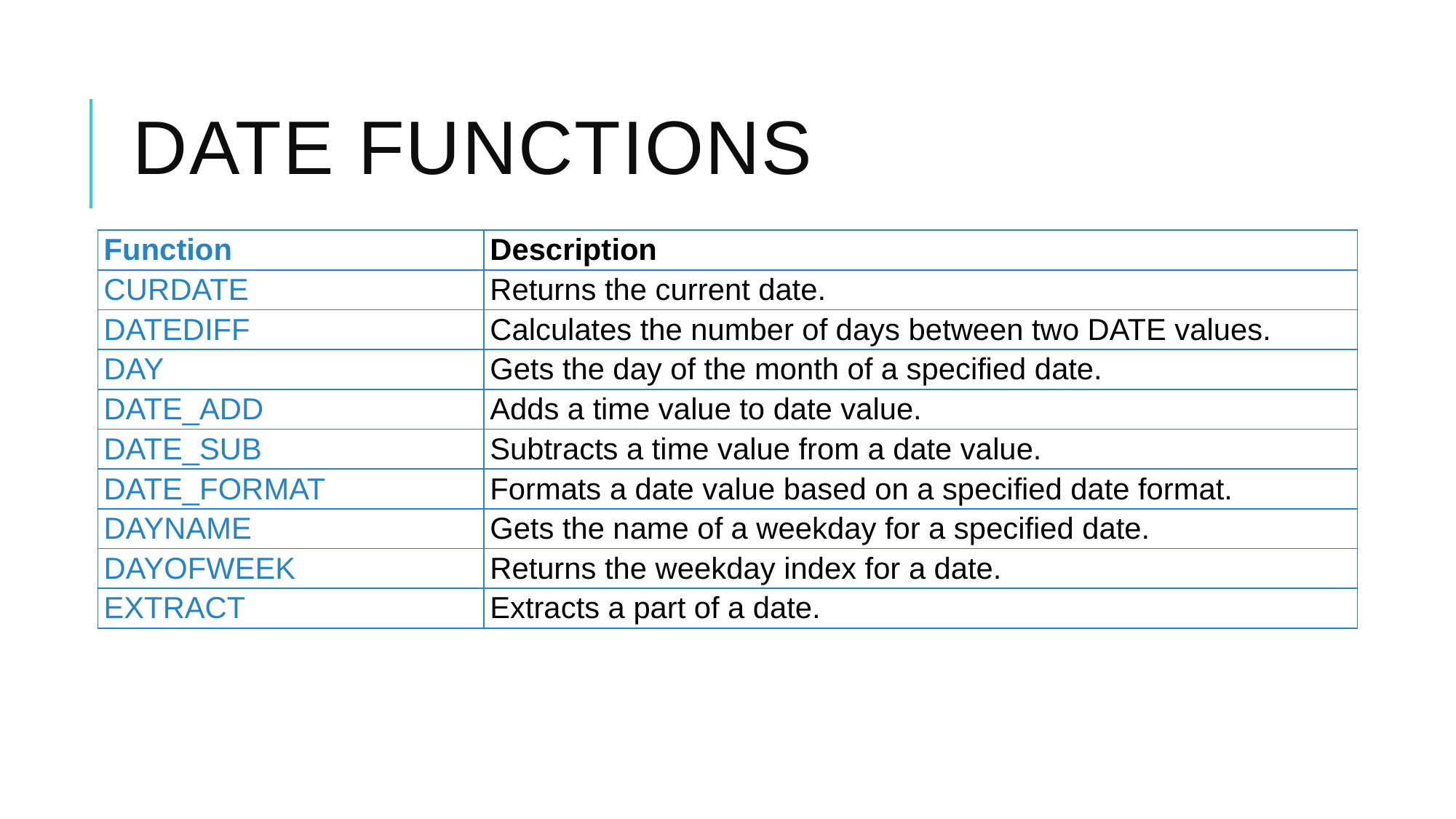

# Date functions
| Function | Description |
| --- | --- |
| CURDATE | Returns the current date. |
| DATEDIFF | Calculates the number of days between two DATE values. |
| DAY | Gets the day of the month of a specified date. |
| DATE\_ADD | Adds a time value to date value. |
| DATE\_SUB | Subtracts a time value from a date value. |
| DATE\_FORMAT | Formats a date value based on a specified date format. |
| DAYNAME | Gets the name of a weekday for a specified date. |
| DAYOFWEEK | Returns the weekday index for a date. |
| EXTRACT | Extracts a part of a date. |